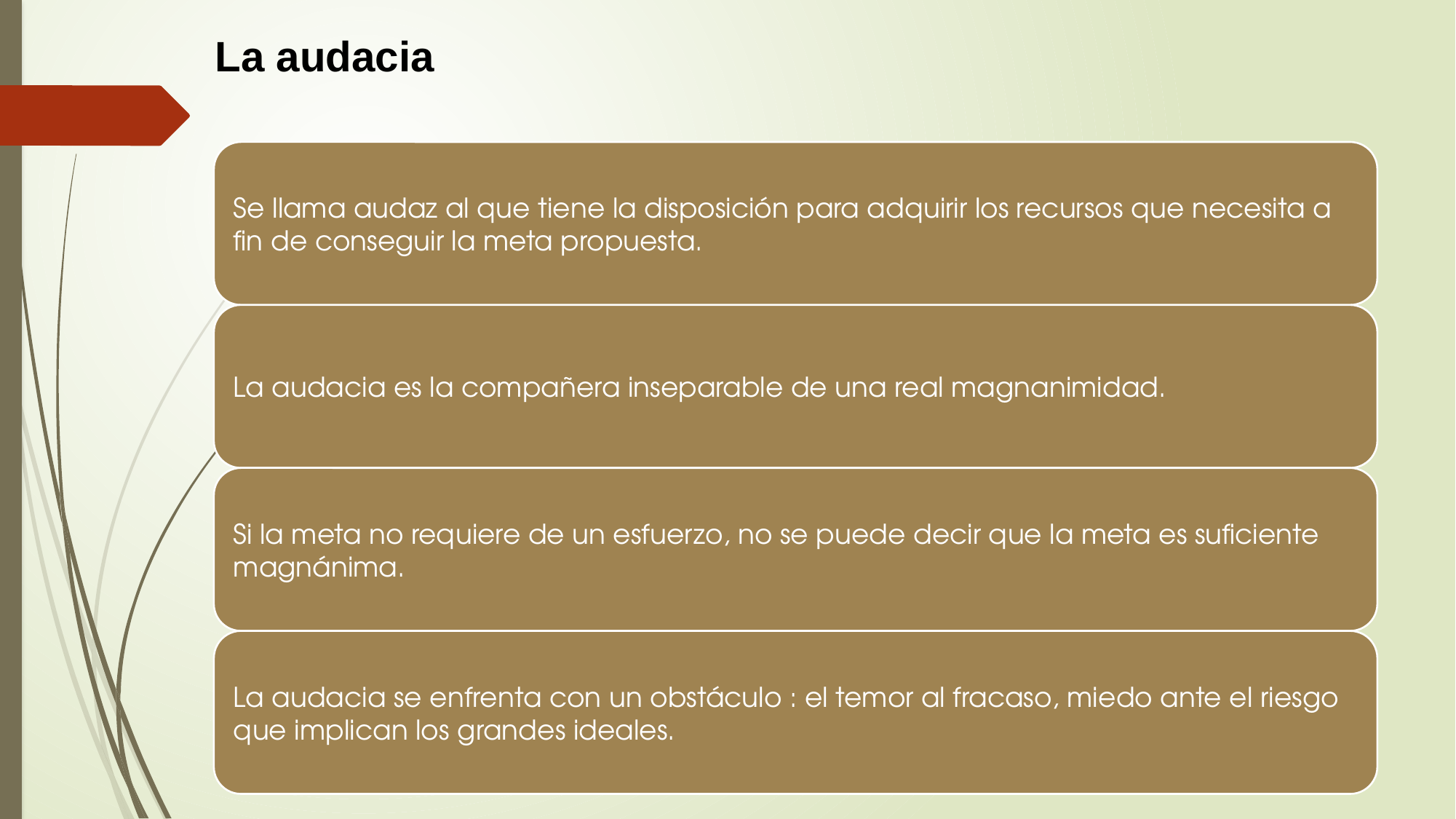

La audacia
Se llama audaz al que tiene la disposición para adquirir los recursos que necesita a fin de conseguir la meta propuesta.
La audacia es la compañera inseparable de una real magnanimidad.
Si la meta no requiere de un esfuerzo, no se puede decir que la meta es suficiente magnánima.
La audacia se enfrenta con un obstáculo : el temor al fracaso, miedo ante el riesgo que implican los grandes ideales.